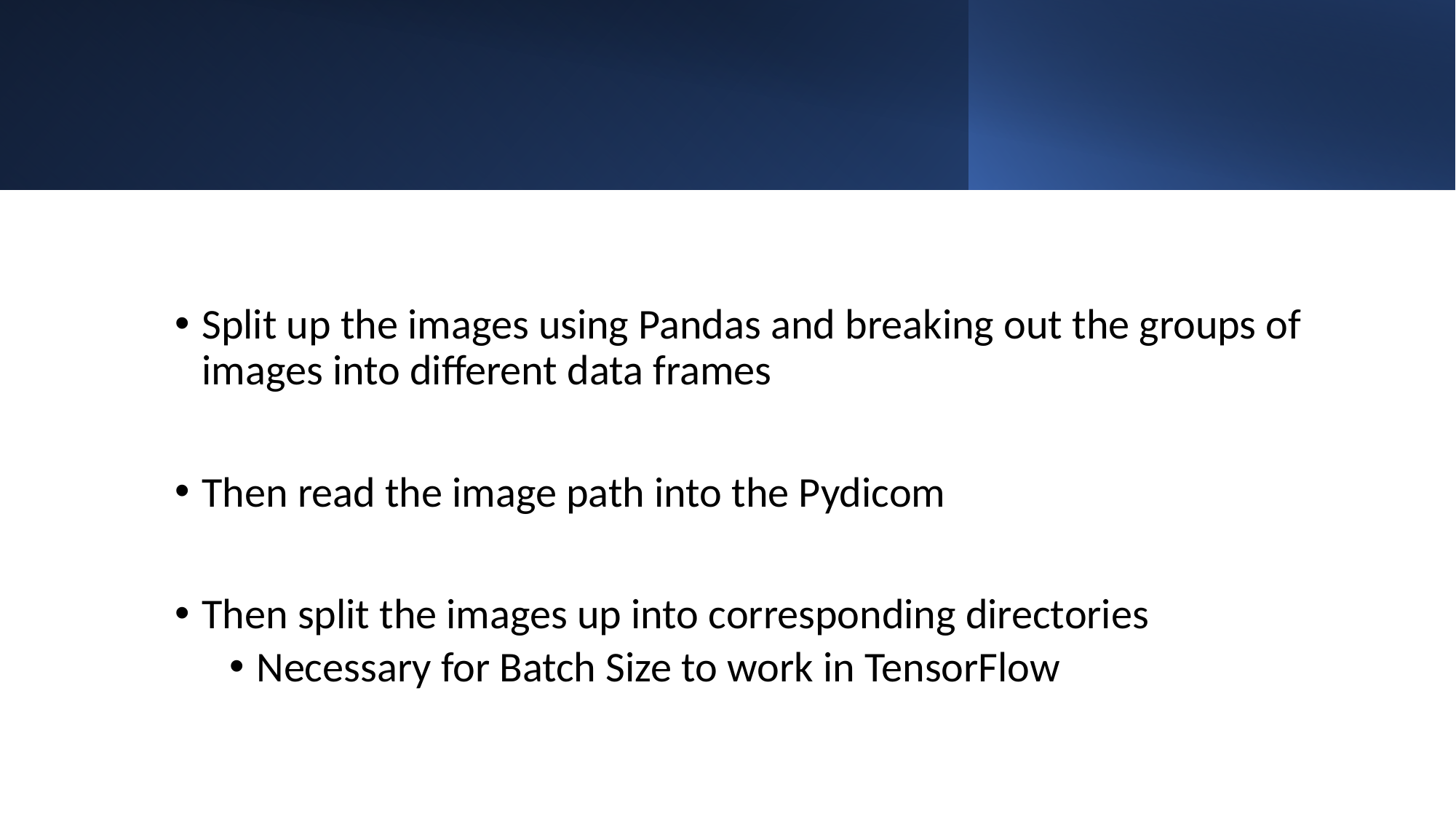

#
Split up the images using Pandas and breaking out the groups of images into different data frames

Then read the image path into the Pydicom

Then split the images up into corresponding directories
Necessary for Batch Size to work in TensorFlow